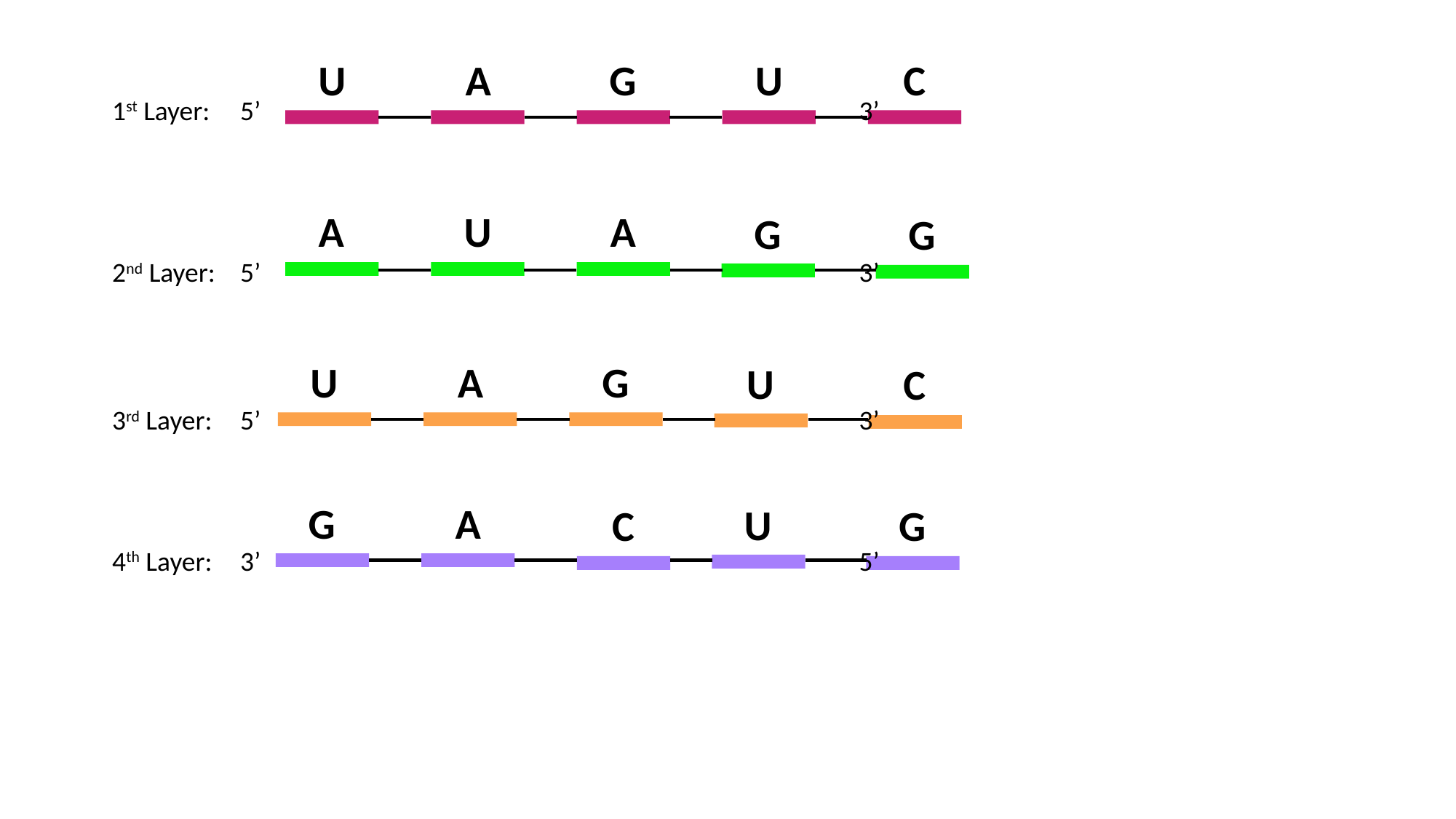

U
A
G
U
C
1st Layer:
5’                                                                                                 3’

A
U
A
G
G
2nd Layer:
5’                                                                                                 3’

U
A
G
U
C
3rd Layer:
5’                                                                                                 3’

G
A
U
C
G
4th Layer:
3’                                                                                                 5’